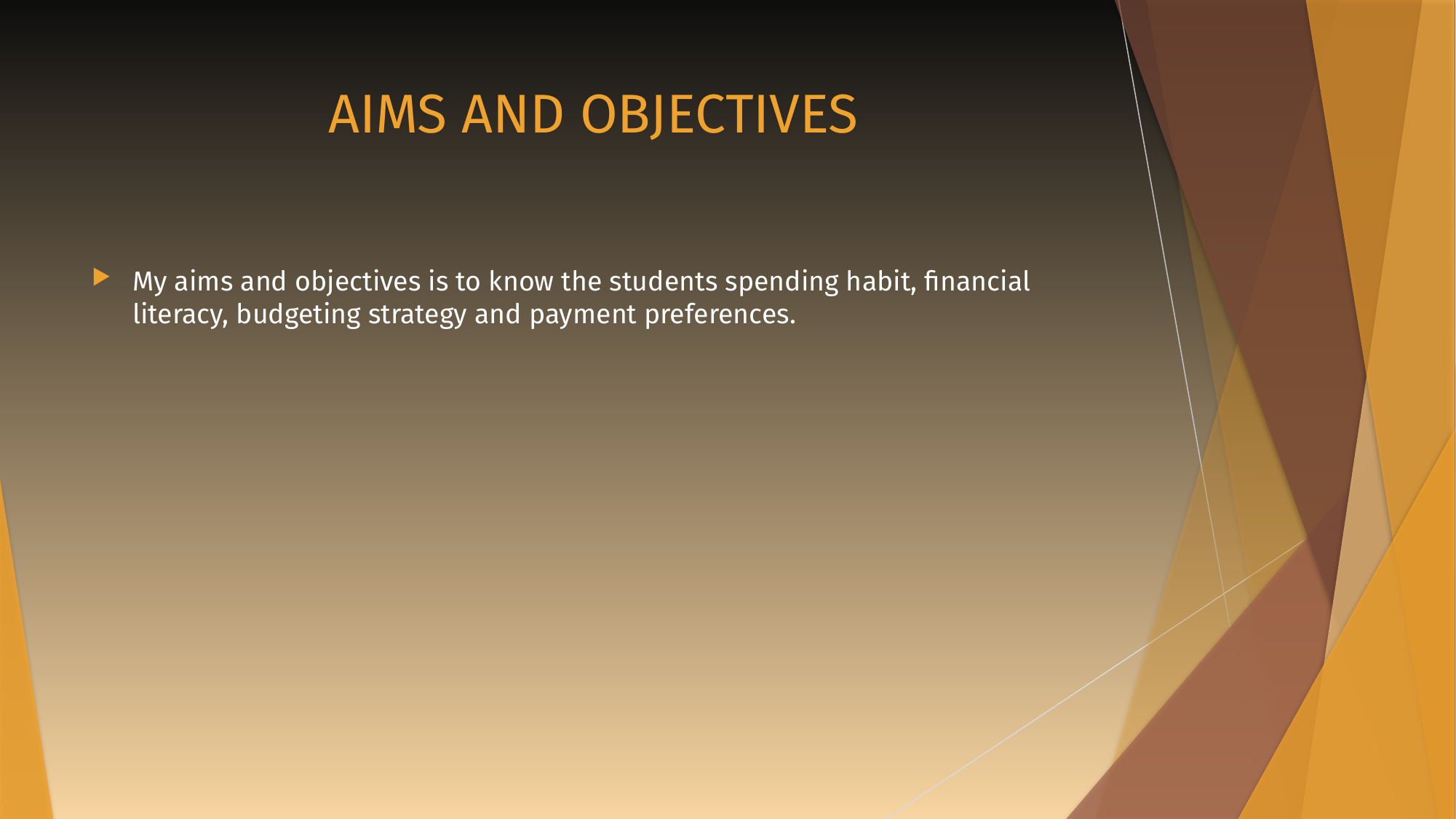

# AIMS AND OBJECTIVES
My aims and objectives is to know the students spending habit, financial literacy, budgeting strategy and payment preferences.